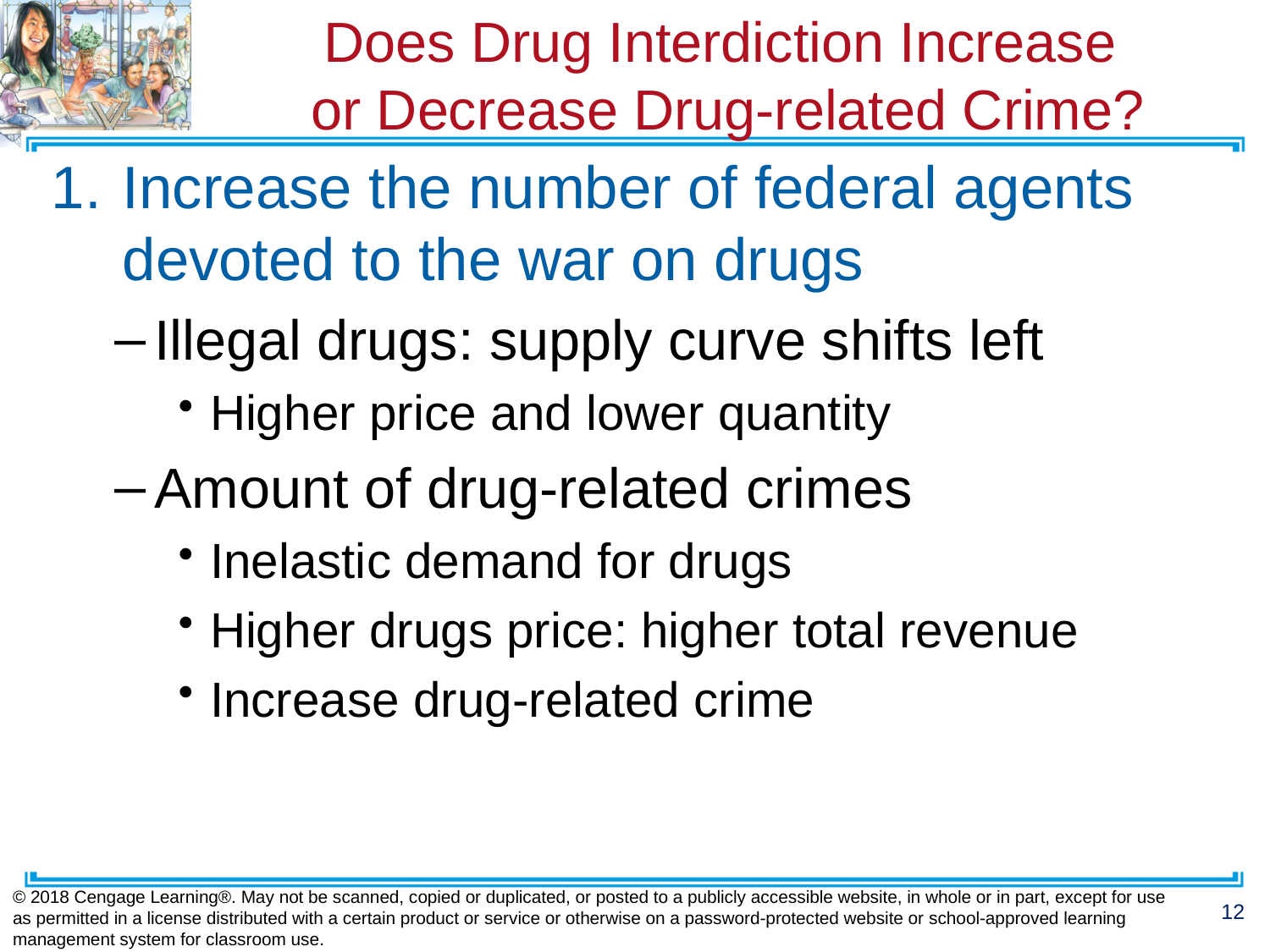

# Does Drug Interdiction Increase or Decrease Drug-related Crime?
Increase the number of federal agents devoted to the war on drugs
Illegal drugs: supply curve shifts left
Higher price and lower quantity
Amount of drug-related crimes
Inelastic demand for drugs
Higher drugs price: higher total revenue
Increase drug-related crime
© 2018 Cengage Learning®. May not be scanned, copied or duplicated, or posted to a publicly accessible website, in whole or in part, except for use as permitted in a license distributed with a certain product or service or otherwise on a password-protected website or school-approved learning management system for classroom use.
12